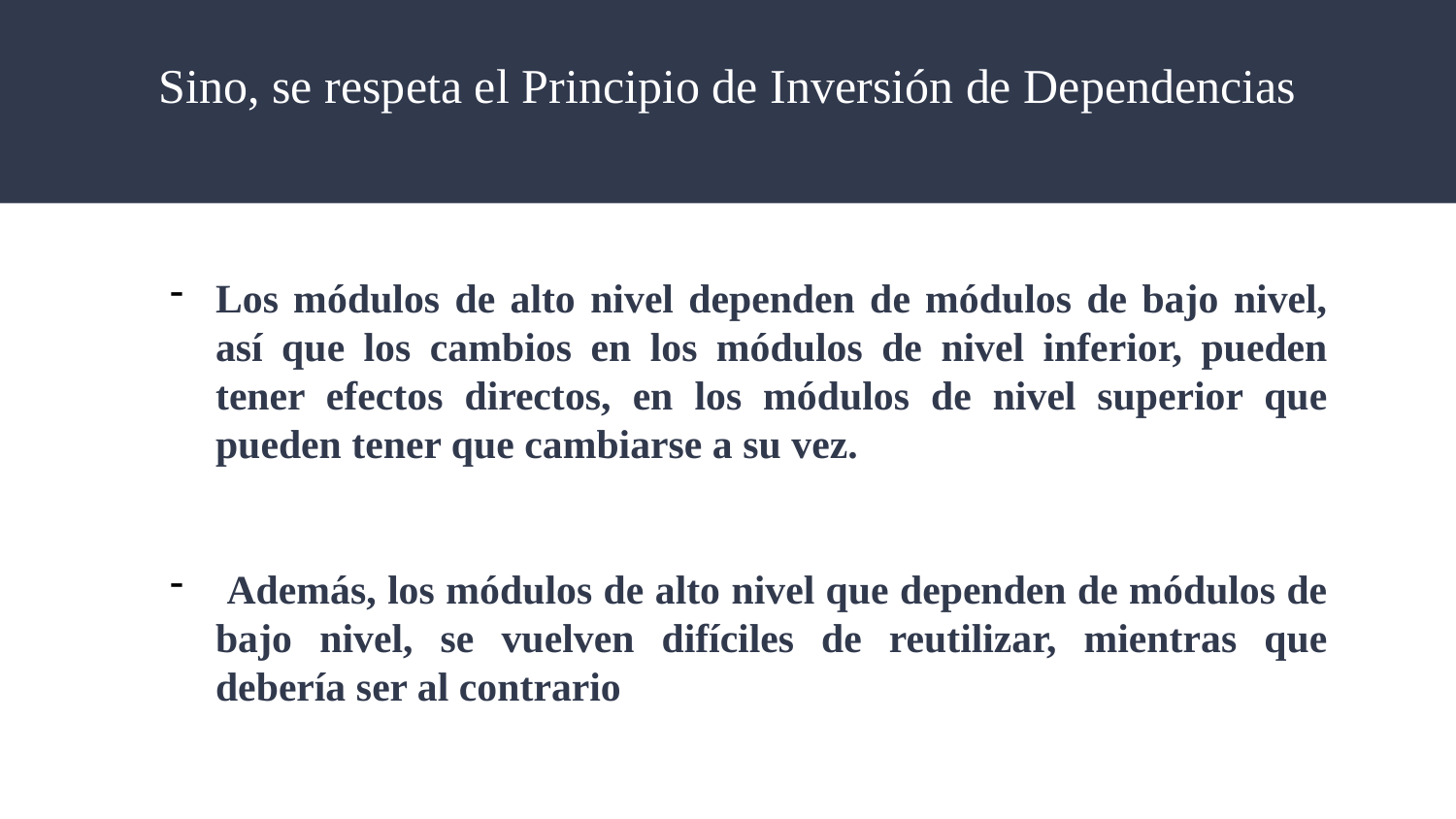

# Sino, se respeta el Principio de Inversión de Dependencias

Los módulos de alto nivel dependen de módulos de bajo nivel, así que los cambios en los módulos de nivel inferior, pueden tener efectos directos, en los módulos de nivel superior que pueden tener que cambiarse a su vez.

 Además, los módulos de alto nivel que dependen de módulos de bajo nivel, se vuelven difíciles de reutilizar, mientras que debería ser al contrario